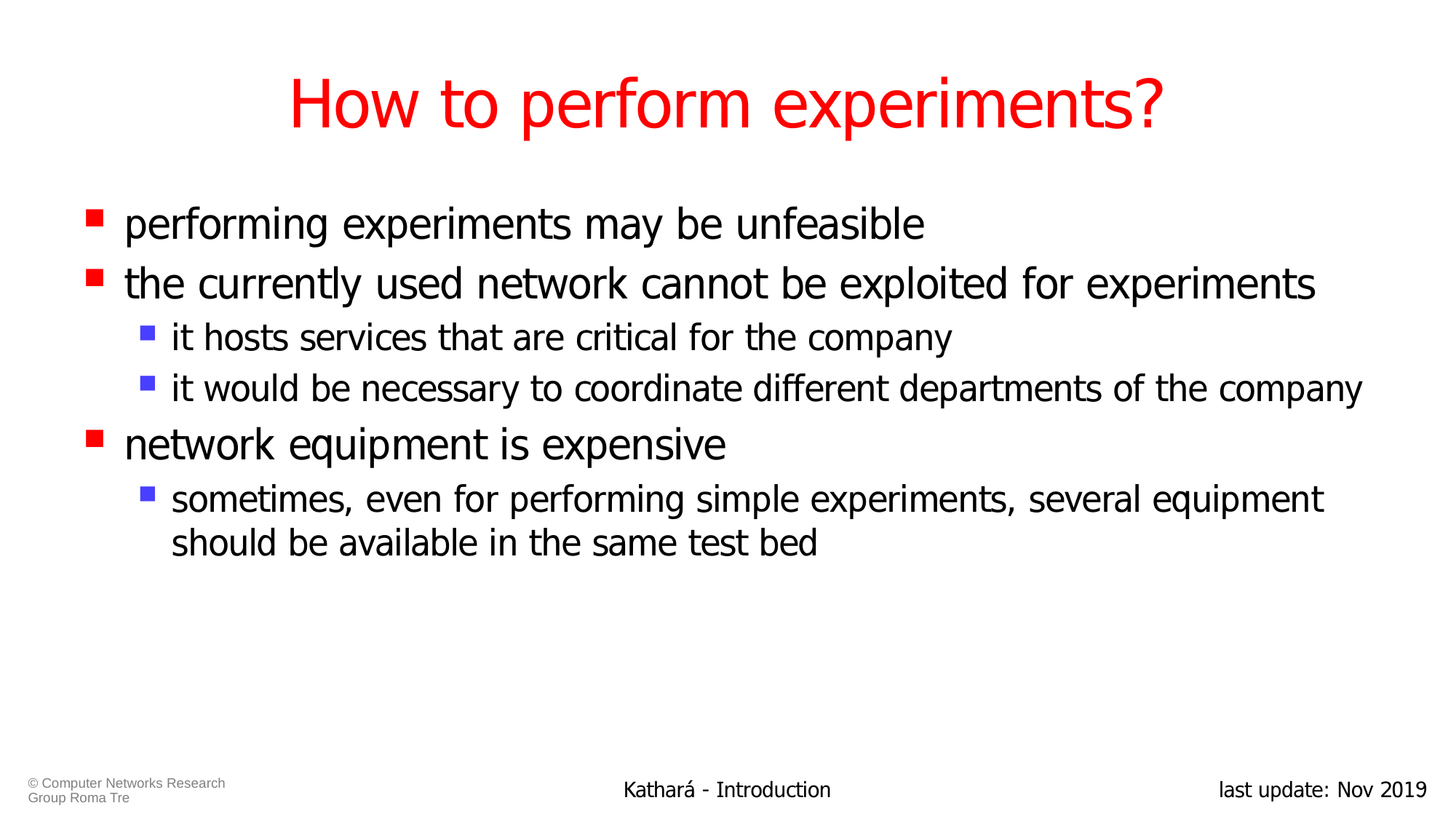

# How to perform experiments?
performing experiments may be unfeasible
the currently used network cannot be exploited for experiments
it hosts services that are critical for the company
it would be necessary to coordinate different departments of the company
network equipment is expensive
sometimes, even for performing simple experiments, several equipment should be available in the same test bed

Kathará - Introduction
last update: Nov 2019